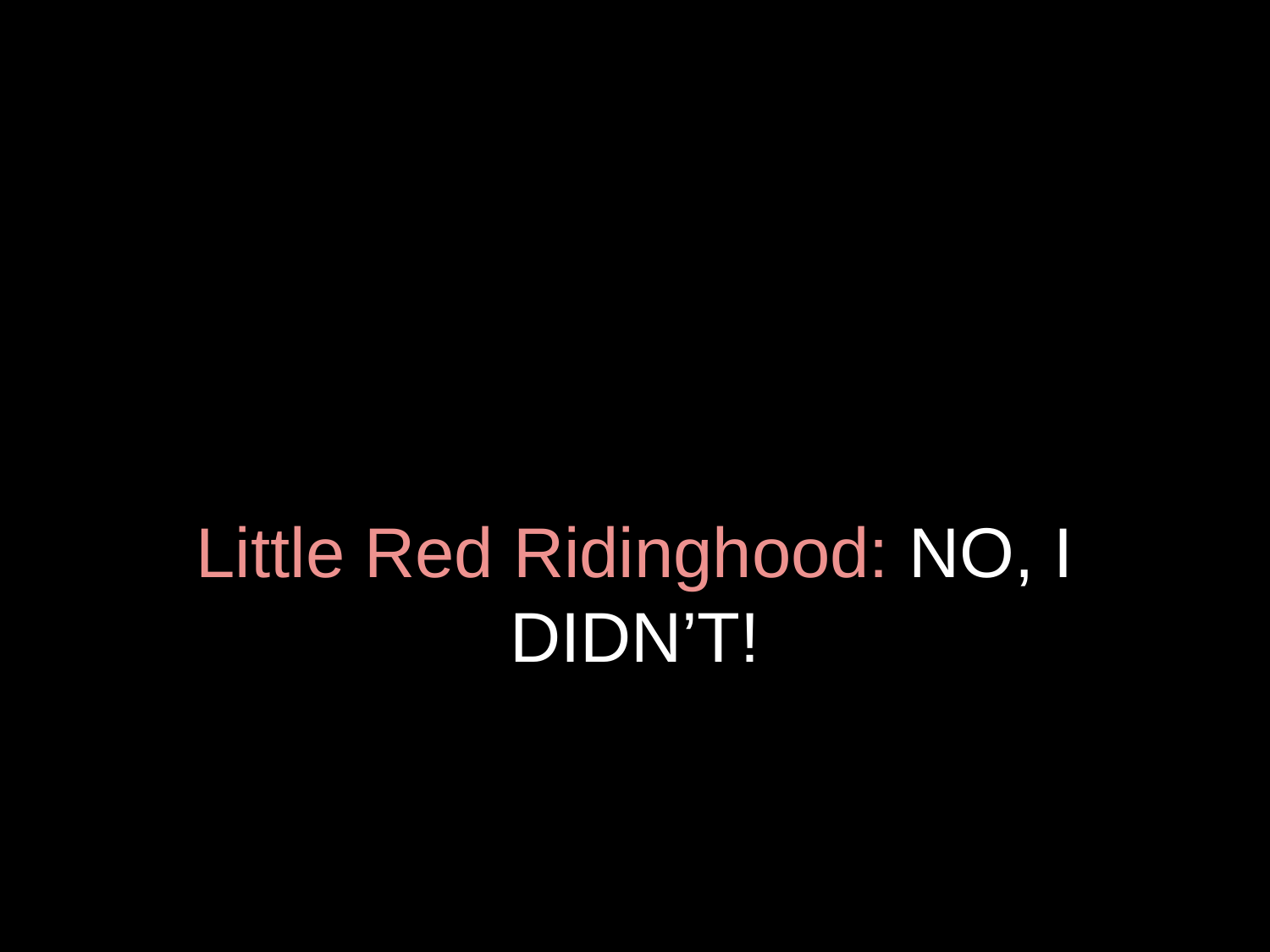

# Little Red Ridinghood: NO, I DIDN’T!